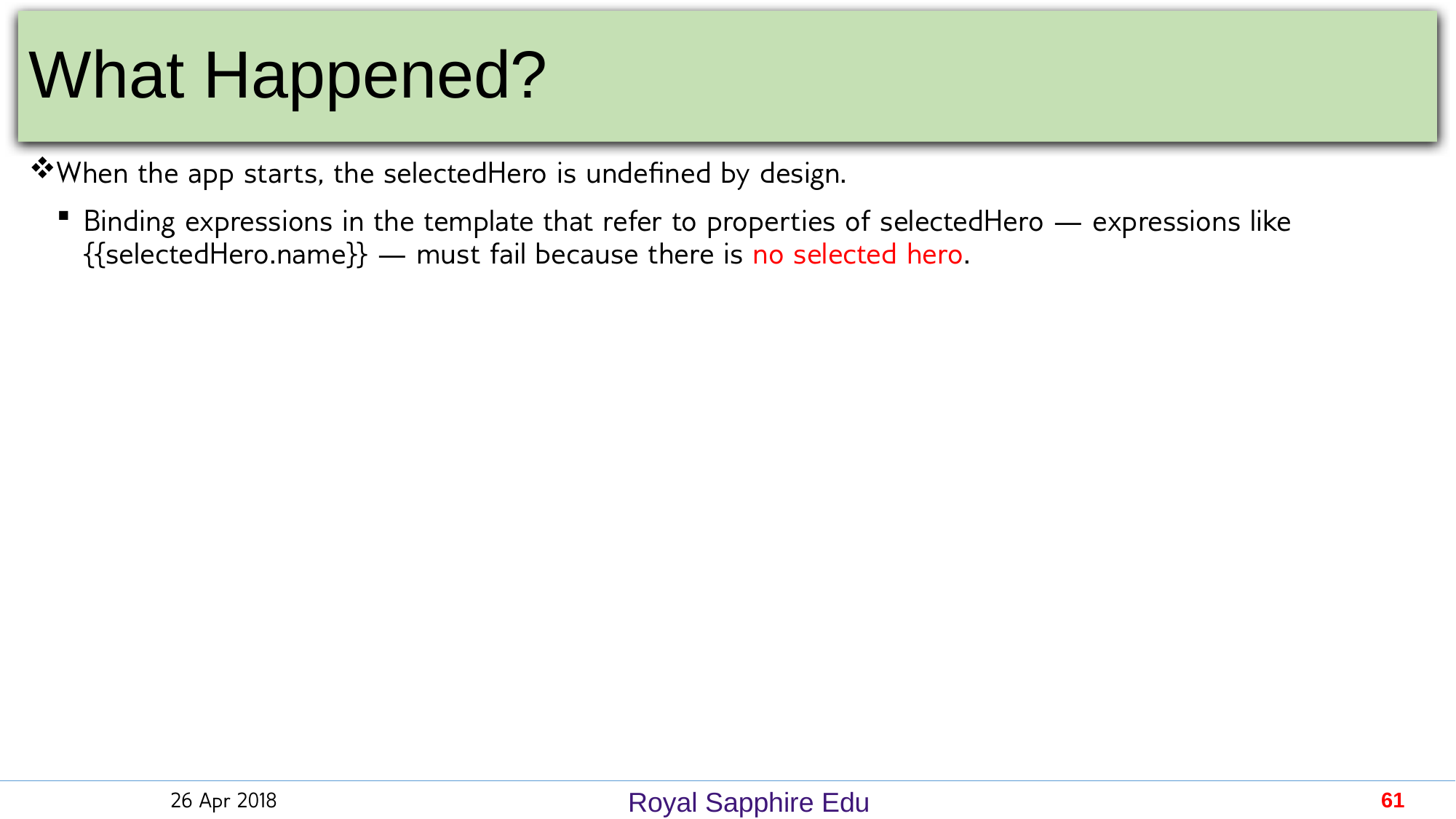

# What Happened?
When the app starts, the selectedHero is undefined by design.
Binding expressions in the template that refer to properties of selectedHero — expressions like {{selectedHero.name}} — must fail because there is no selected hero.
26 Apr 2018
61